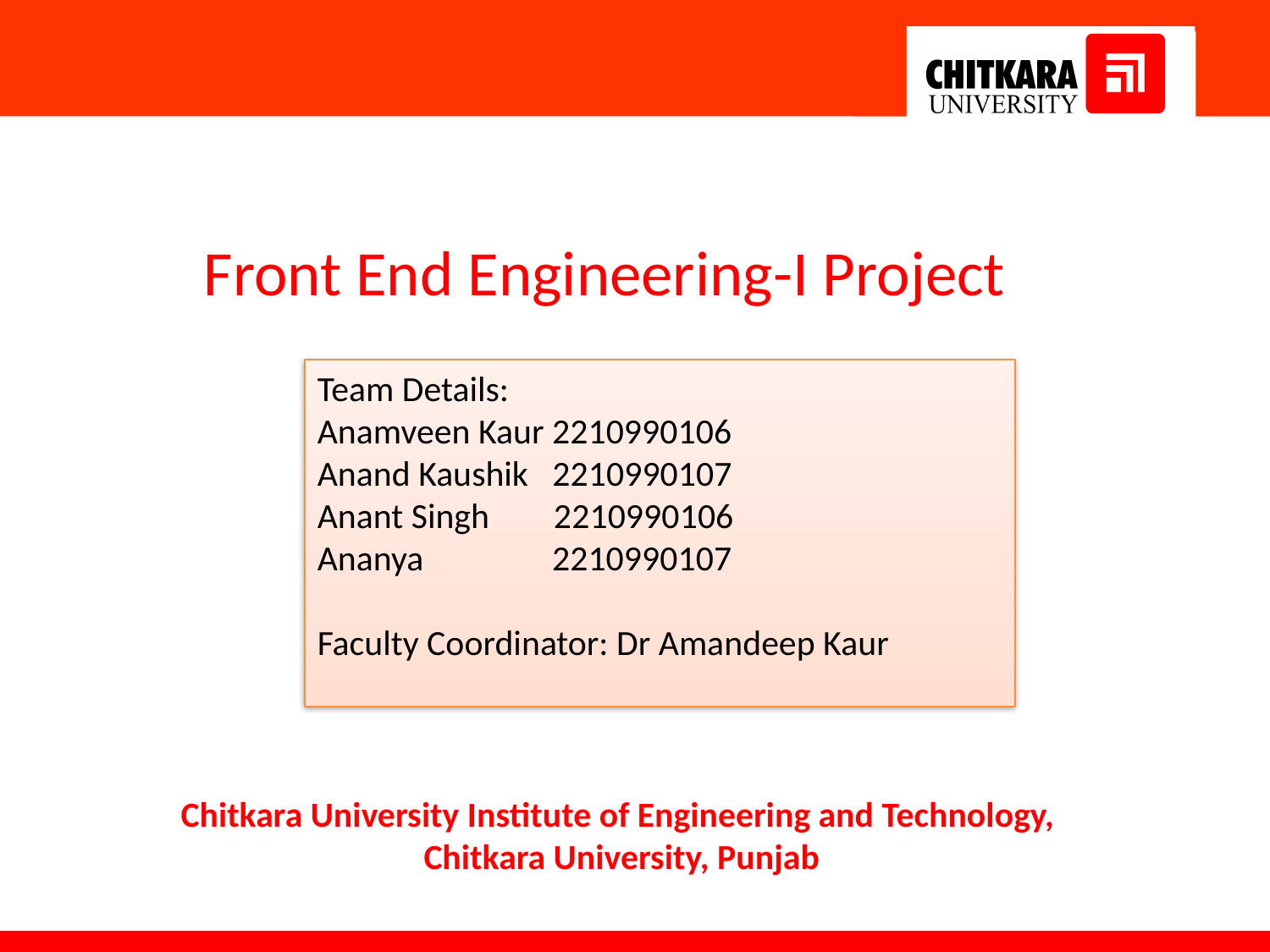

Front End Engineering-I Project
Team Details:
Anamveen Kaur 2210990106
Anand Kaushik   2210990107
Anant Singh        2210990106
Ananya                2210990107

Faculty Coordinator: Dr Amandeep Kaur

:

Chitkara University Institute of Engineering and Technology,
Chitkara University, Punjab